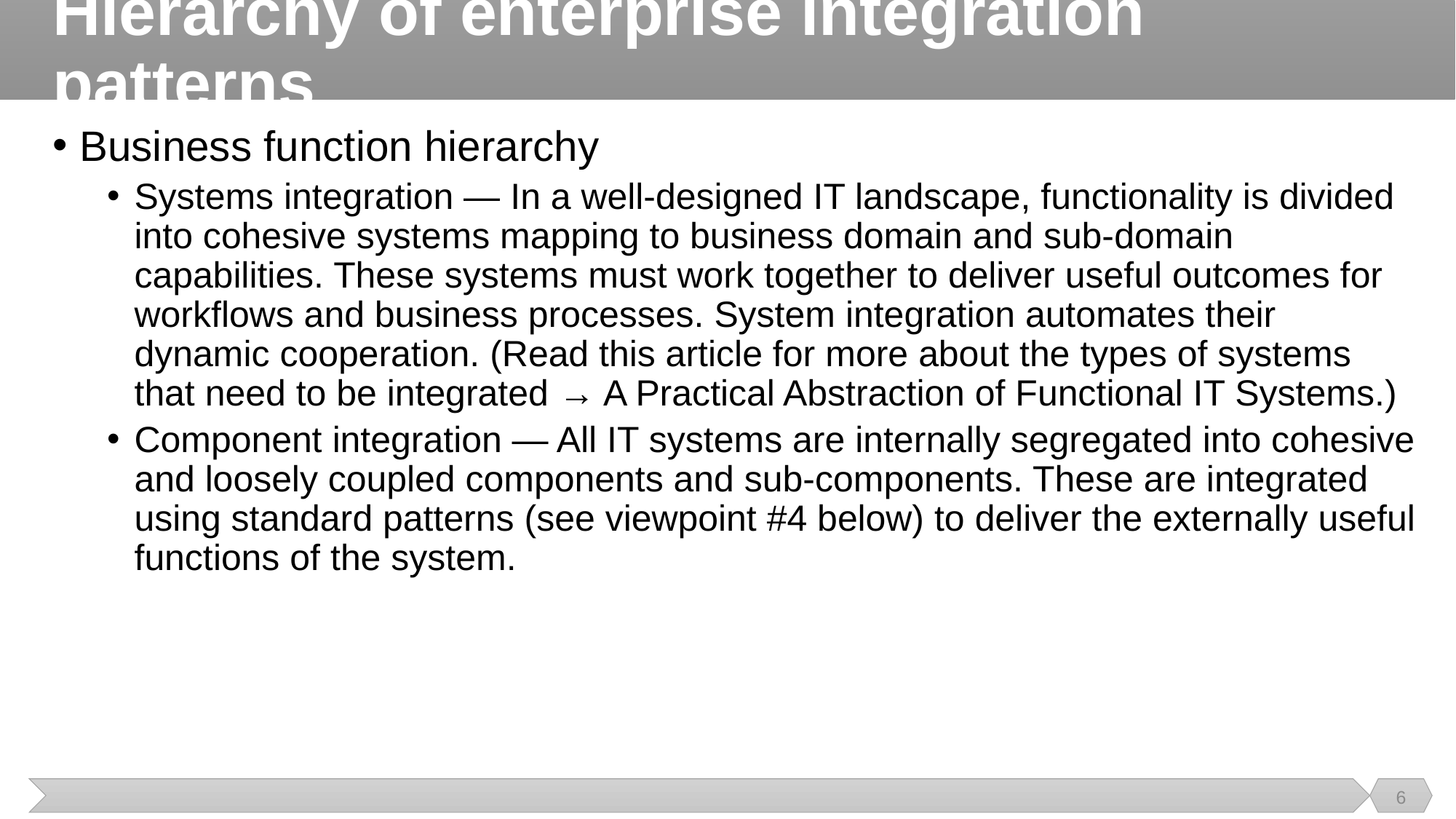

# Hierarchy of enterprise integration patterns
Business function hierarchy
Systems integration — In a well-designed IT landscape, functionality is divided into cohesive systems mapping to business domain and sub-domain capabilities. These systems must work together to deliver useful outcomes for workflows and business processes. System integration automates their dynamic cooperation. (Read this article for more about the types of systems that need to be integrated → A Practical Abstraction of Functional IT Systems.)
Component integration — All IT systems are internally segregated into cohesive and loosely coupled components and sub-components. These are integrated using standard patterns (see viewpoint #4 below) to deliver the externally useful functions of the system.
6